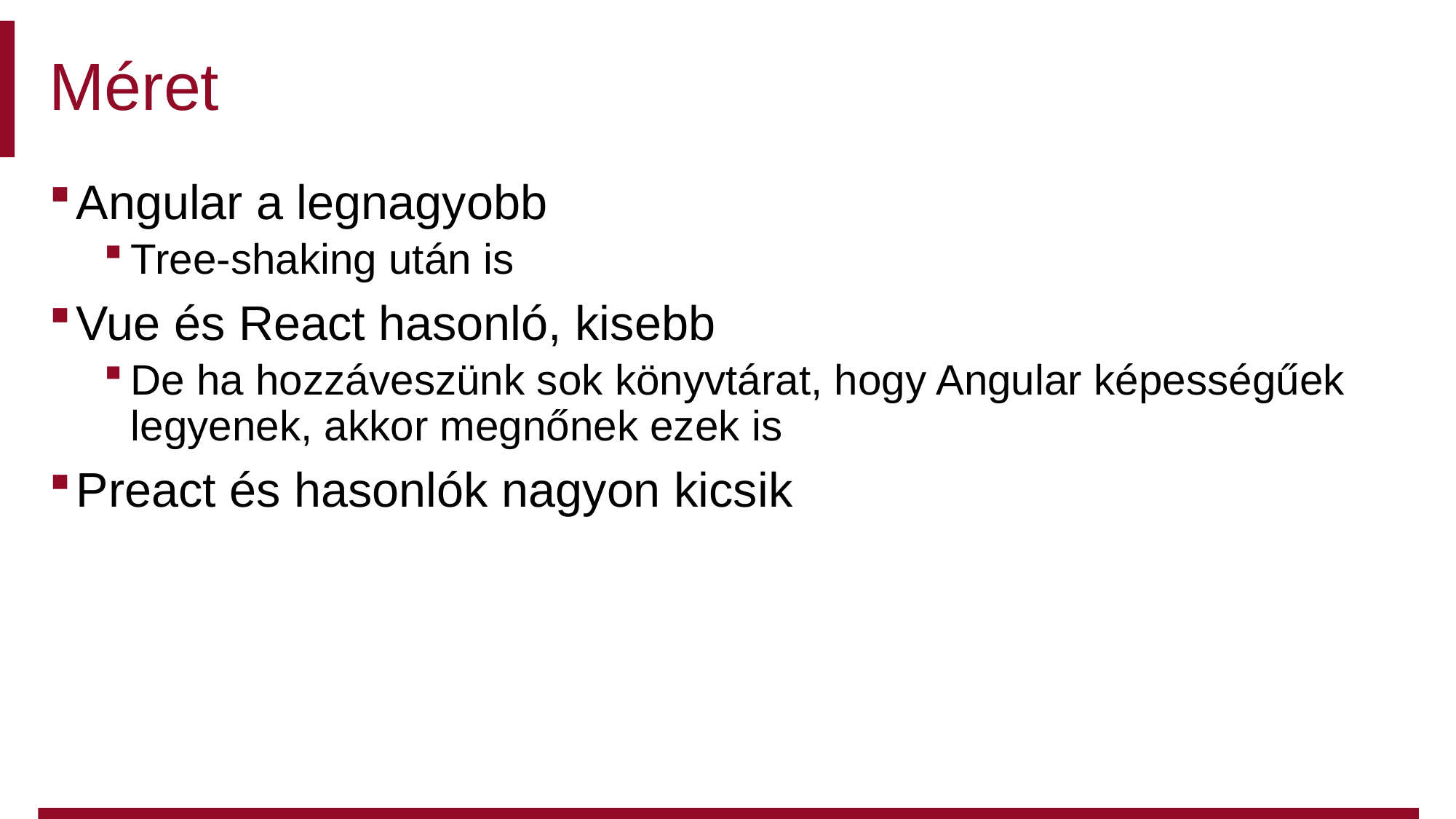

# Méret
Angular a legnagyobb
Tree-shaking után is
Vue és React hasonló, kisebb
De ha hozzáveszünk sok könyvtárat, hogy Angular képességűek legyenek, akkor megnőnek ezek is
Preact és hasonlók nagyon kicsik